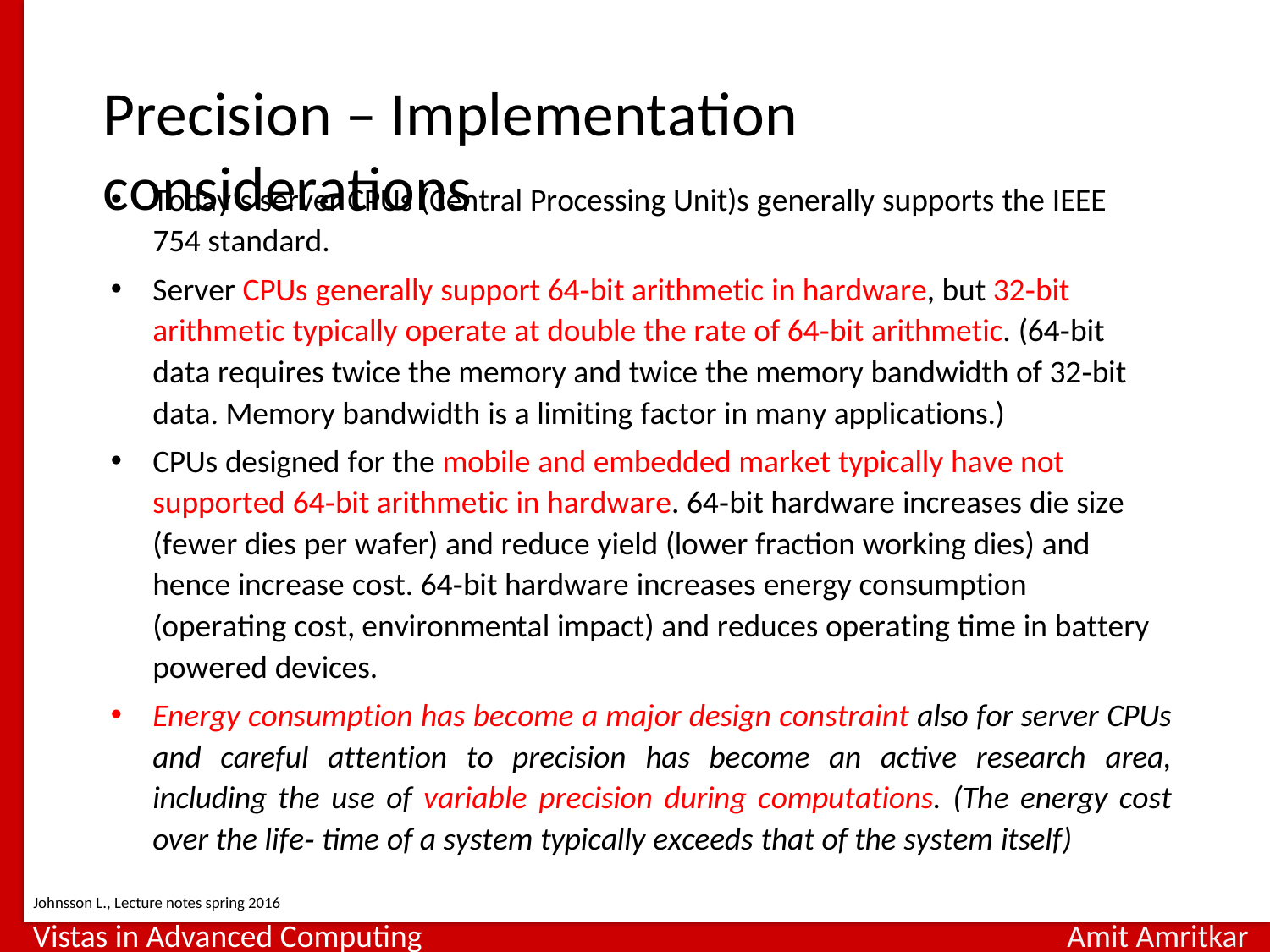

Lennart Johnsson 2016-01-19
Precision – Implementation considerations
Today’s server CPUs (Central Processing Unit)s generally supports the IEEE 754 standard.
Server CPUs generally support 64‐bit arithmetic in hardware, but 32‐bit arithmetic typically operate at double the rate of 64‐bit arithmetic. (64‐bit data requires twice the memory and twice the memory bandwidth of 32‐bit data. Memory bandwidth is a limiting factor in many applications.)
CPUs designed for the mobile and embedded market typically have not supported 64‐bit arithmetic in hardware. 64‐bit hardware increases die size (fewer dies per wafer) and reduce yield (lower fraction working dies) and hence increase cost. 64‐bit hardware increases energy consumption (operating cost, environmental impact) and reduces operating time in battery powered devices.
Energy consumption has become a major design constraint also for server CPUs and careful attention to precision has become an active research area, including the use of variable precision during computations. (The energy cost over the life‐ time of a system typically exceeds that of the system itself)
Johnsson L., Lecture notes spring 2016